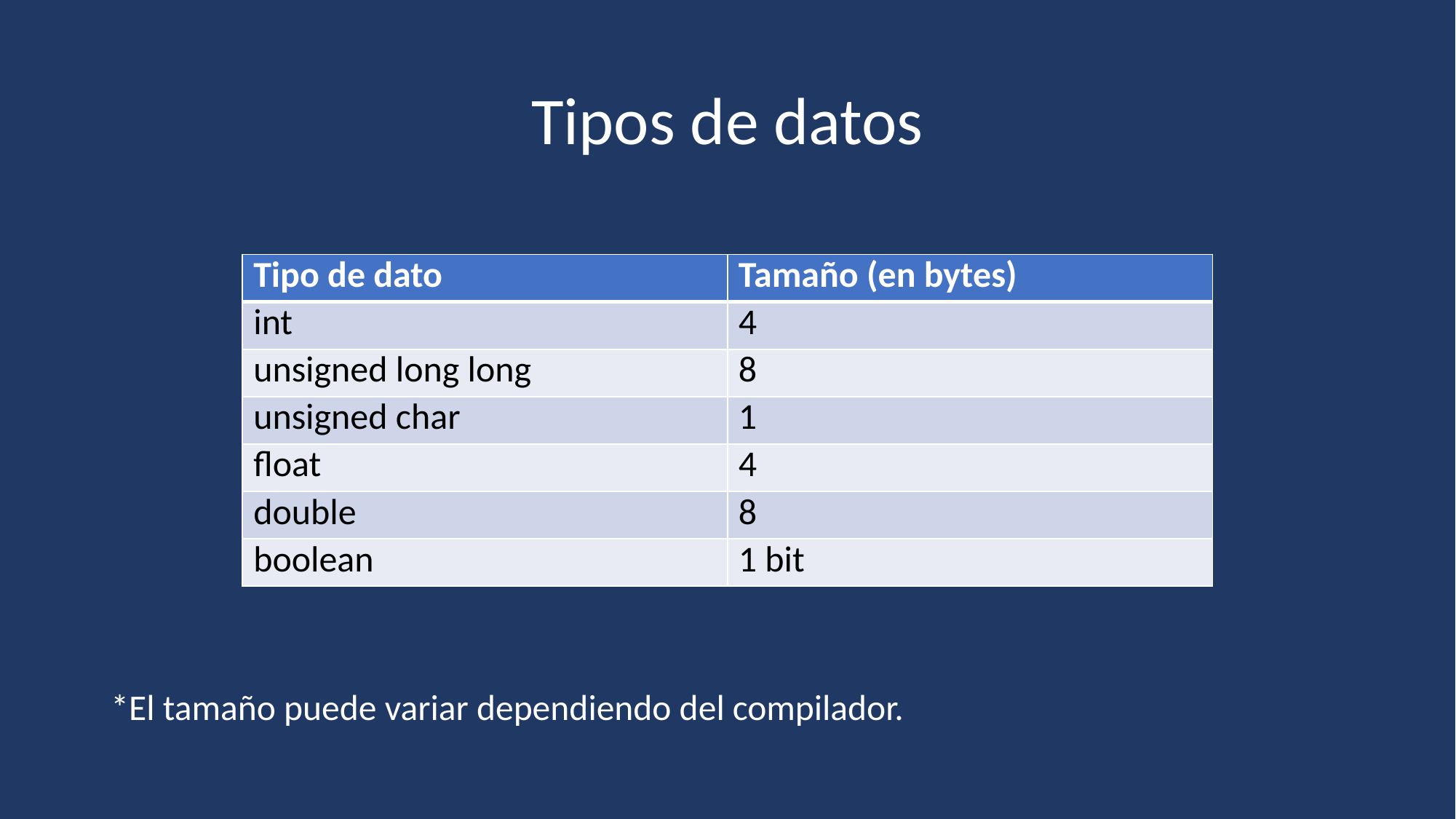

# Tipos de datos

*El tamaño puede variar dependiendo del compilador.
| Tipo de dato | Tamaño (en bytes) |
| --- | --- |
| int | 4 |
| unsigned long long | 8 |
| unsigned char | 1 |
| float | 4 |
| double | 8 |
| boolean | 1 bit |